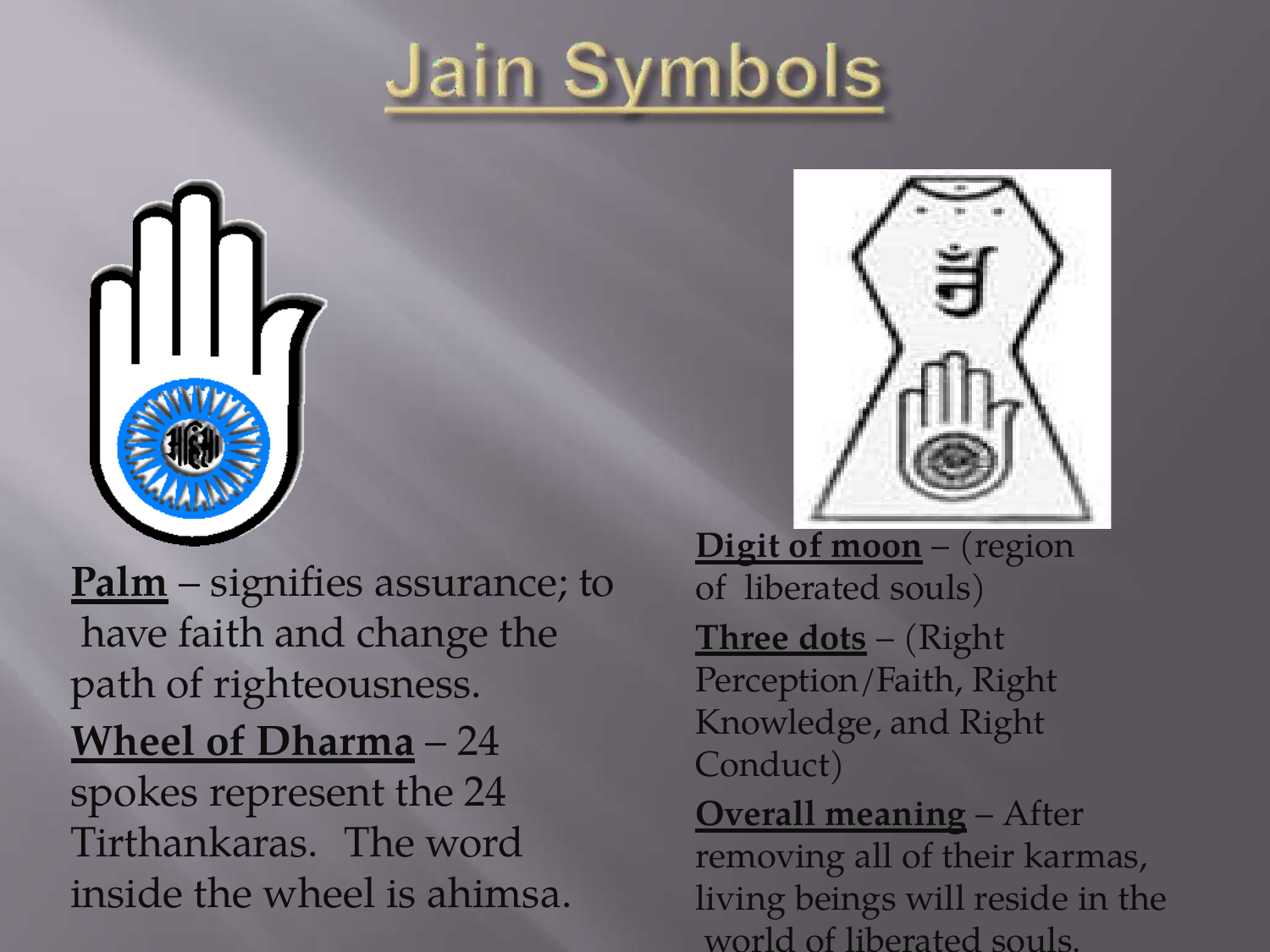

Digit of moon – (region of  liberated souls)
Three dots – (Right  Perception/Faith, Right  Knowledge, and Right Conduct)
Overall meaning – After  removing all of their karmas,  living beings will reside in the  world of liberated souls.
Palm – signifies assurance; to  have faith and change the  path of righteousness.
Wheel of Dharma – 24  spokes represent the 24  Tirthankaras.	The word  inside the wheel is ahimsa.